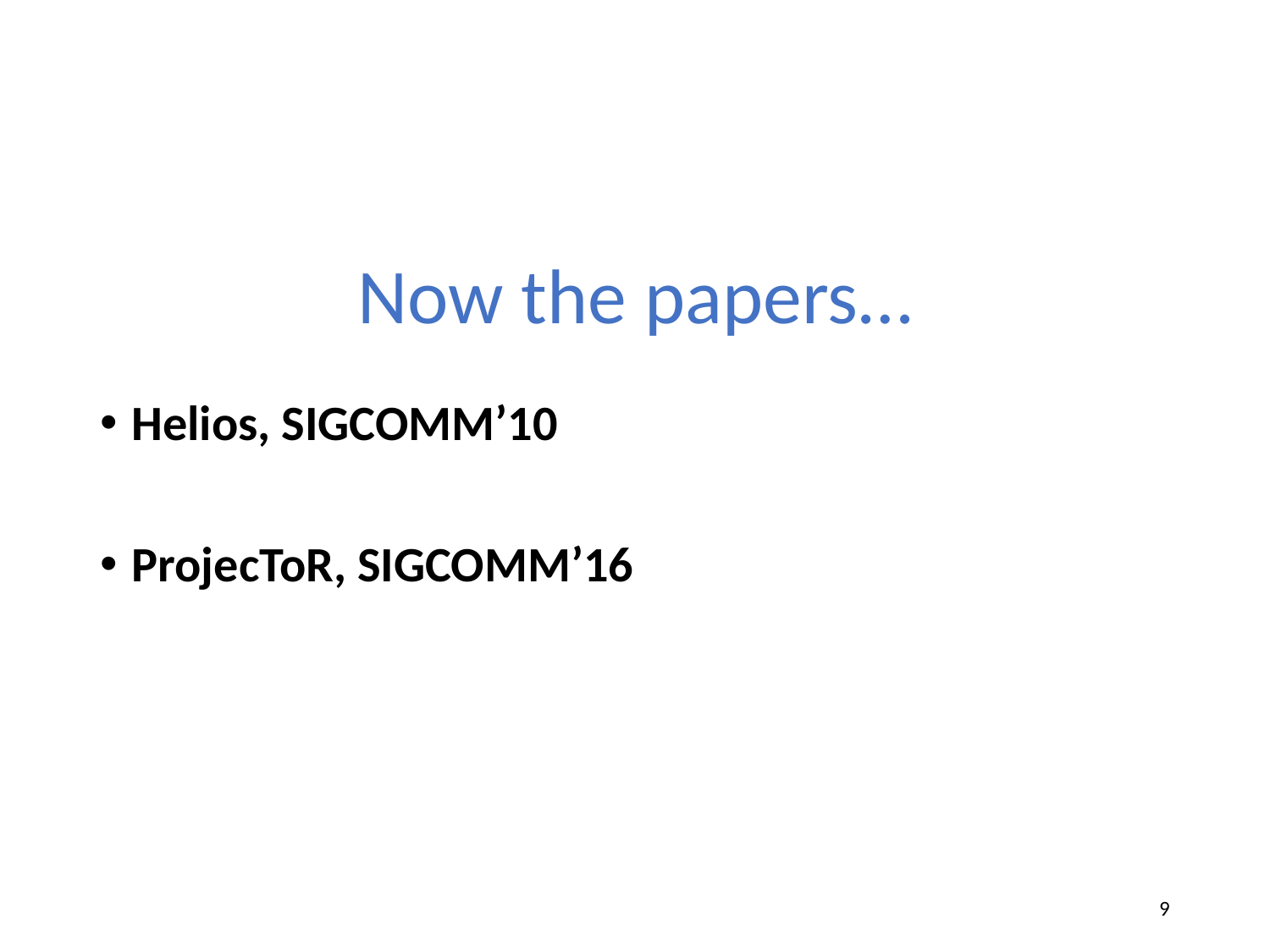

# Now the papers…
Helios, SIGCOMM’10

ProjecToR, SIGCOMM’16
9